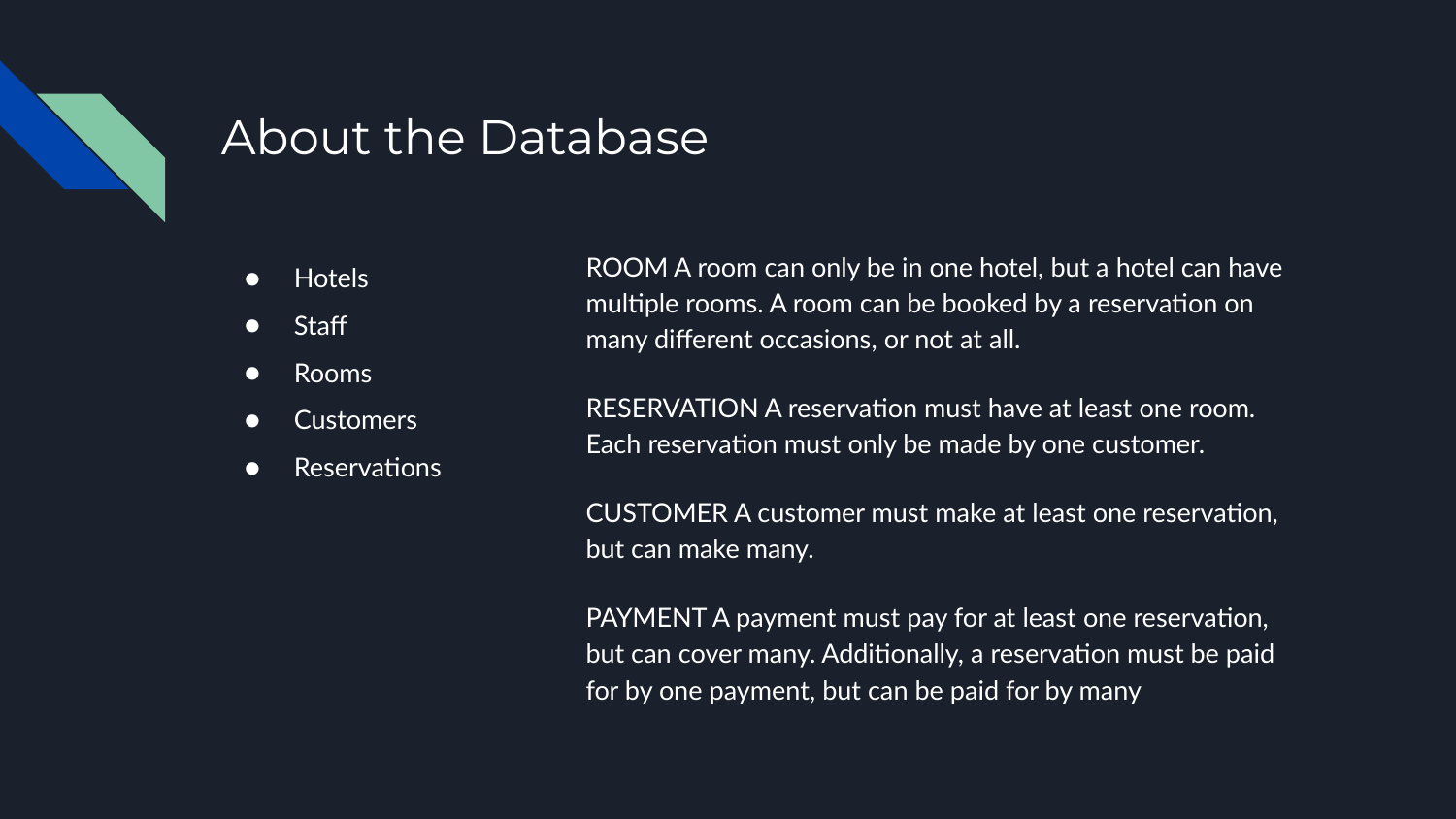

# About the Database
Hotels
Staff
Rooms
Customers
Reservations
ROOM A room can only be in one hotel, but a hotel can have multiple rooms. A room can be booked by a reservation on many different occasions, or not at all.
RESERVATION A reservation must have at least one room. Each reservation must only be made by one customer.
CUSTOMER A customer must make at least one reservation, but can make many.
PAYMENT A payment must pay for at least one reservation, but can cover many. Additionally, a reservation must be paid for by one payment, but can be paid for by many